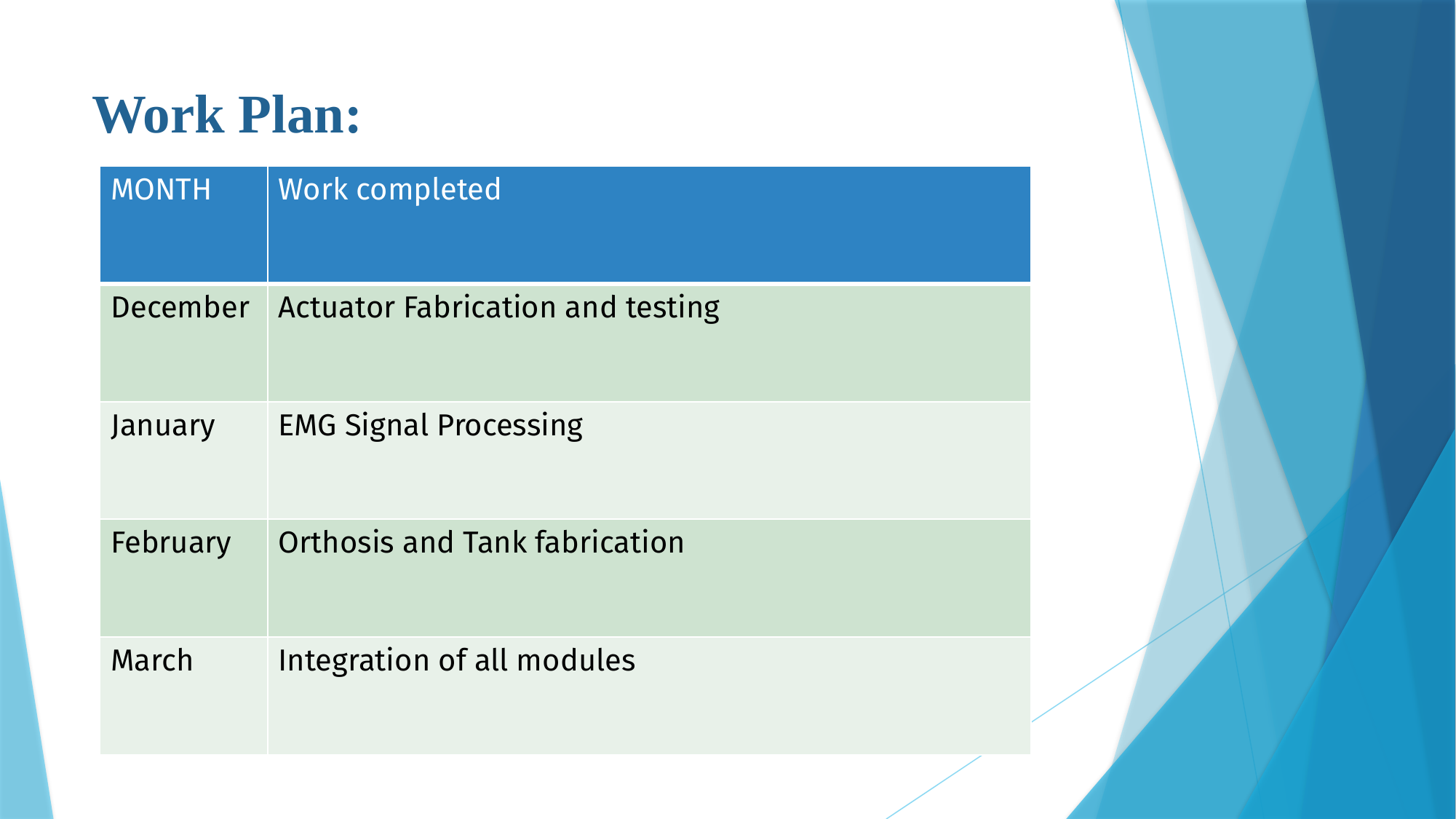

# Work Plan:
| MONTH | Work completed |
| --- | --- |
| December | Actuator Fabrication and testing |
| January | EMG Signal Processing |
| February | Orthosis and Tank fabrication |
| March | Integration of all modules |